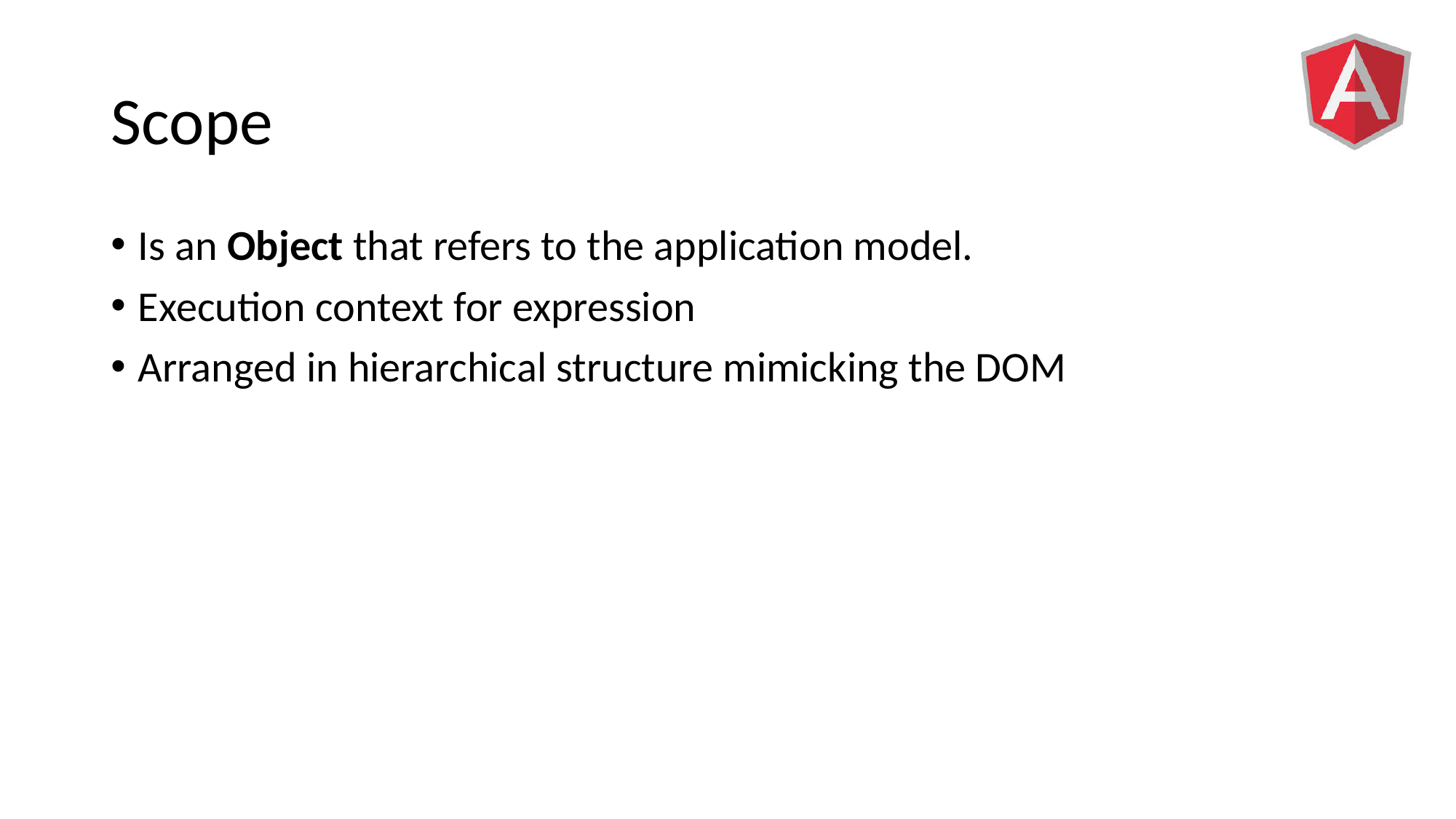

# Scope
Is an Object that refers to the application model.
Execution context for expression
Arranged in hierarchical structure mimicking the DOM